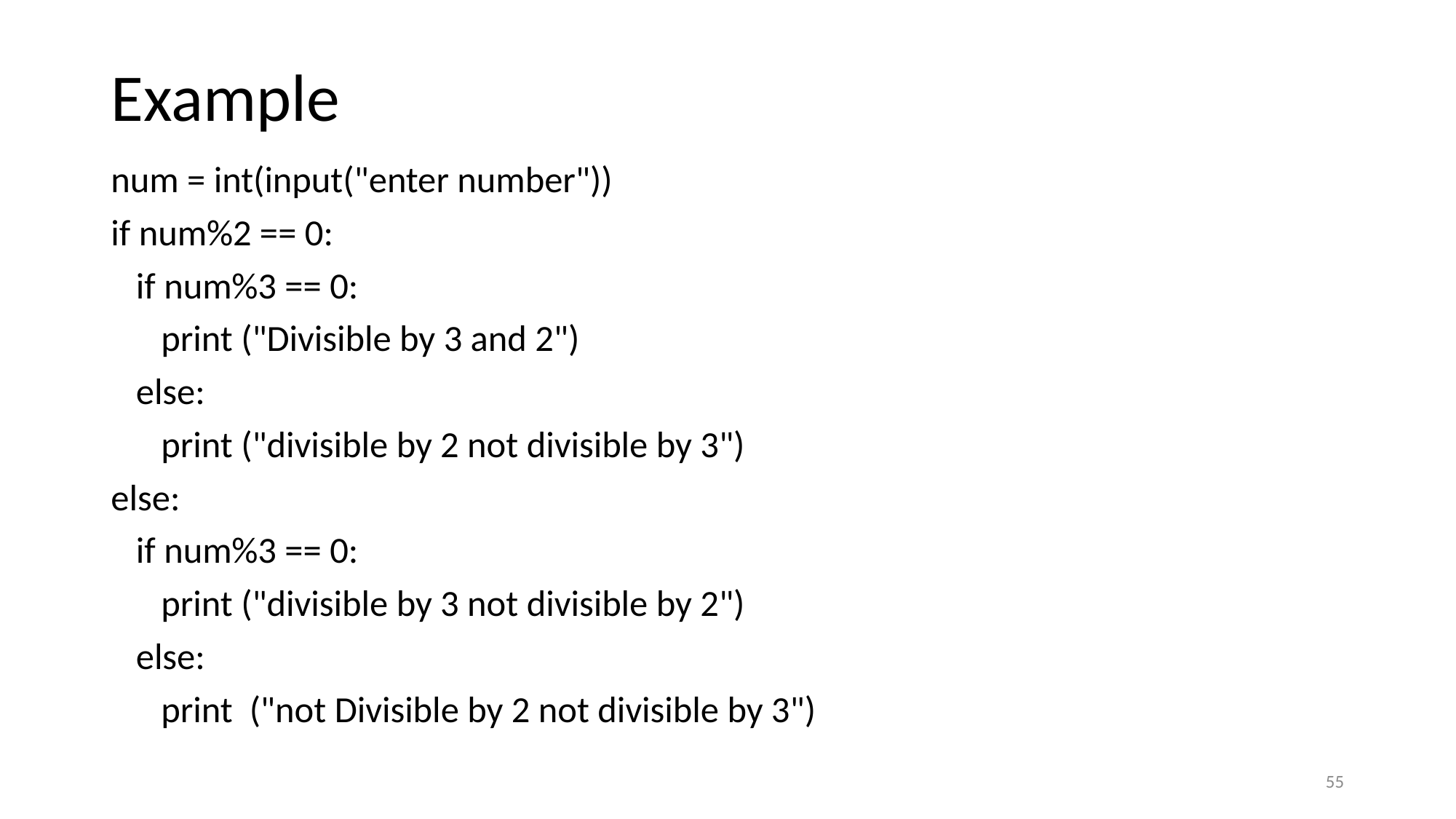

# Example
num = int(input("enter number"))
if num%2 == 0:
   if num%3 == 0:
      print ("Divisible by 3 and 2")
   else:
      print ("divisible by 2 not divisible by 3")
else:
   if num%3 == 0:
      print ("divisible by 3 not divisible by 2")
   else:
      print  ("not Divisible by 2 not divisible by 3")

55